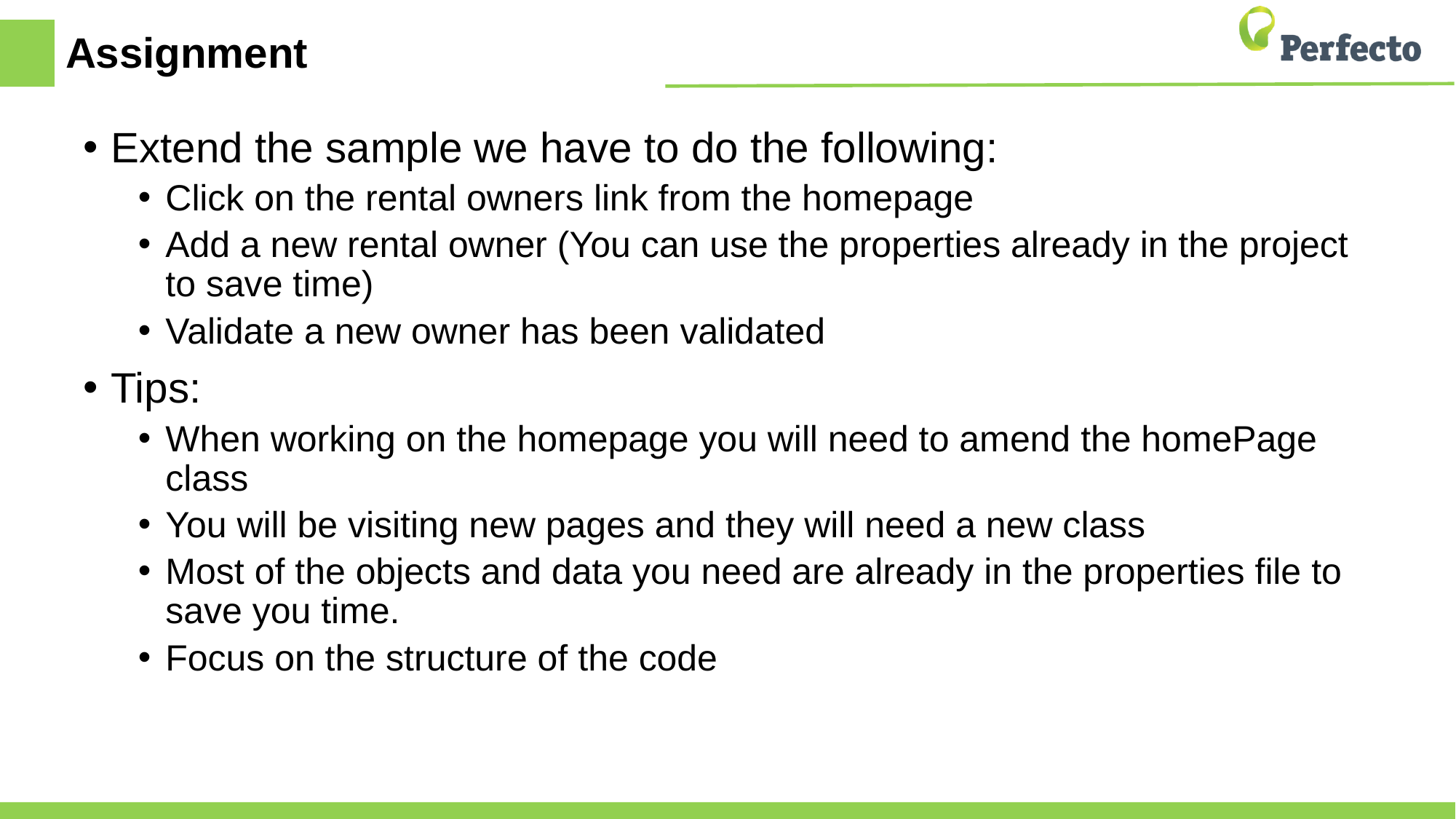

# Assignment
Extend the sample we have to do the following:
Click on the rental owners link from the homepage
Add a new rental owner (You can use the properties already in the project to save time)
Validate a new owner has been validated
Tips:
When working on the homepage you will need to amend the homePage class
You will be visiting new pages and they will need a new class
Most of the objects and data you need are already in the properties file to save you time.
Focus on the structure of the code